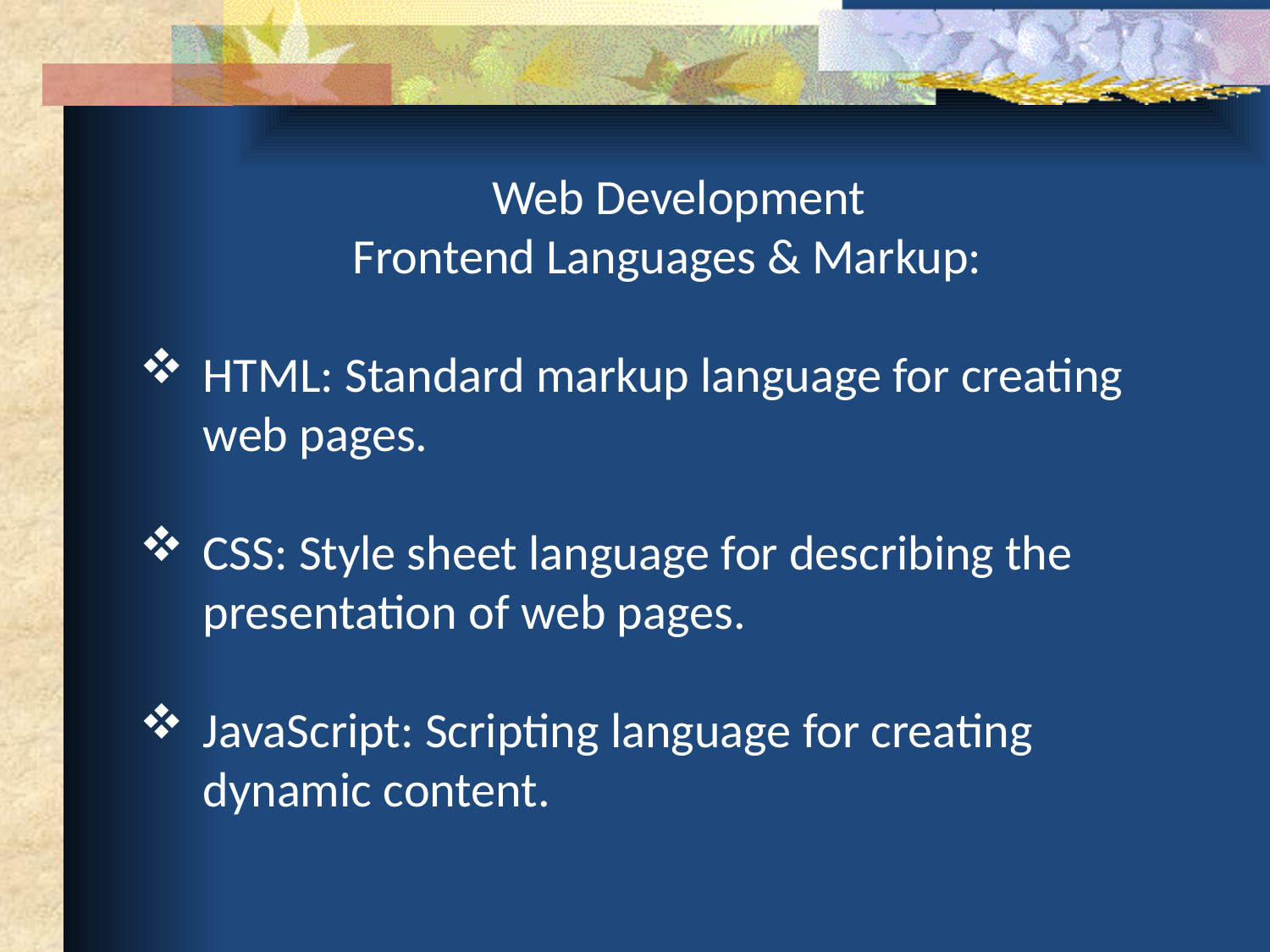

Web Development
                   Frontend Languages & Markup:

HTML: Standard markup language for creating web pages.

CSS: Style sheet language for describing the presentation of web pages.

JavaScript: Scripting language for creating dynamic content.